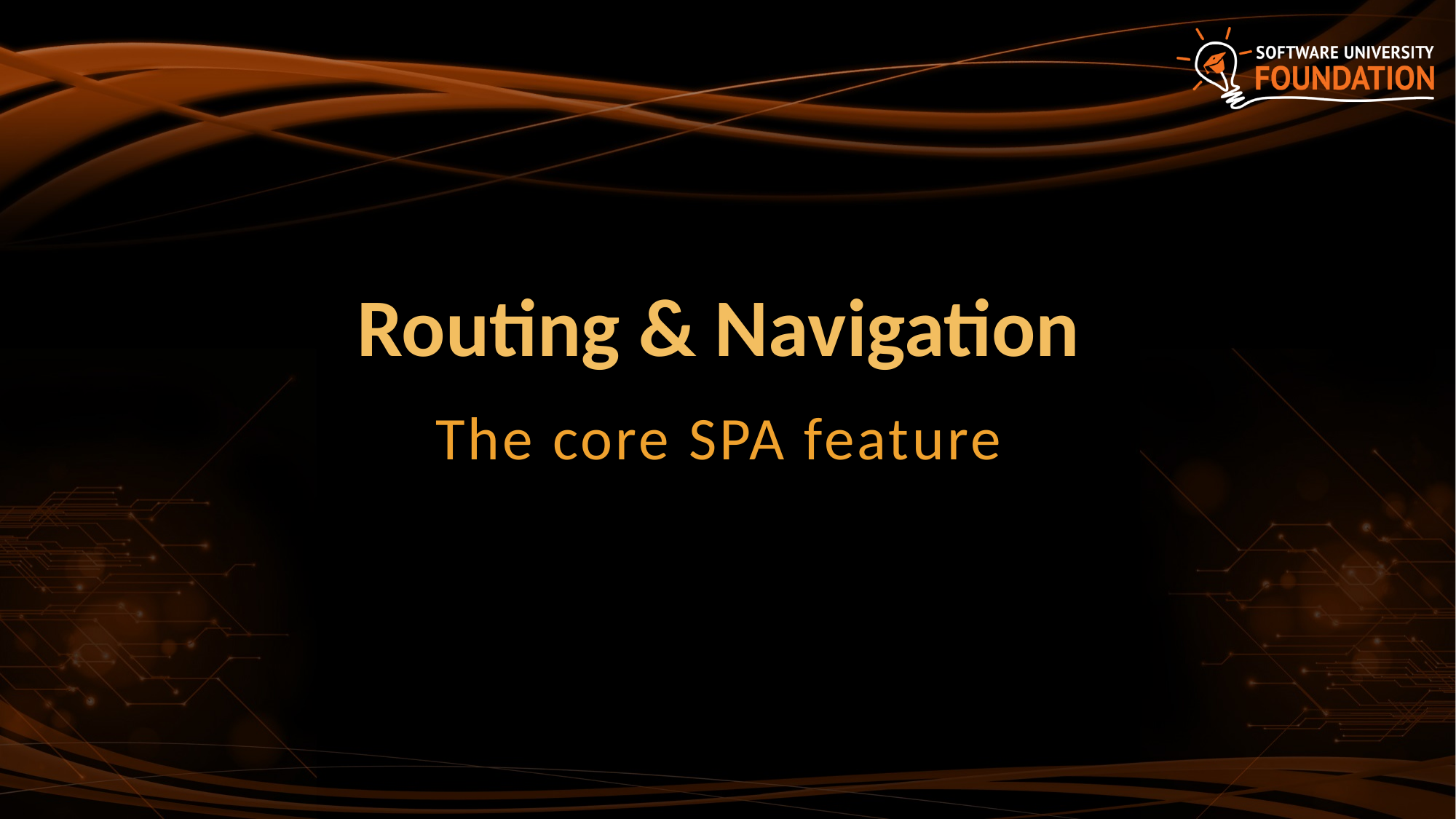

# Routing & Navigation
The core SPA feature